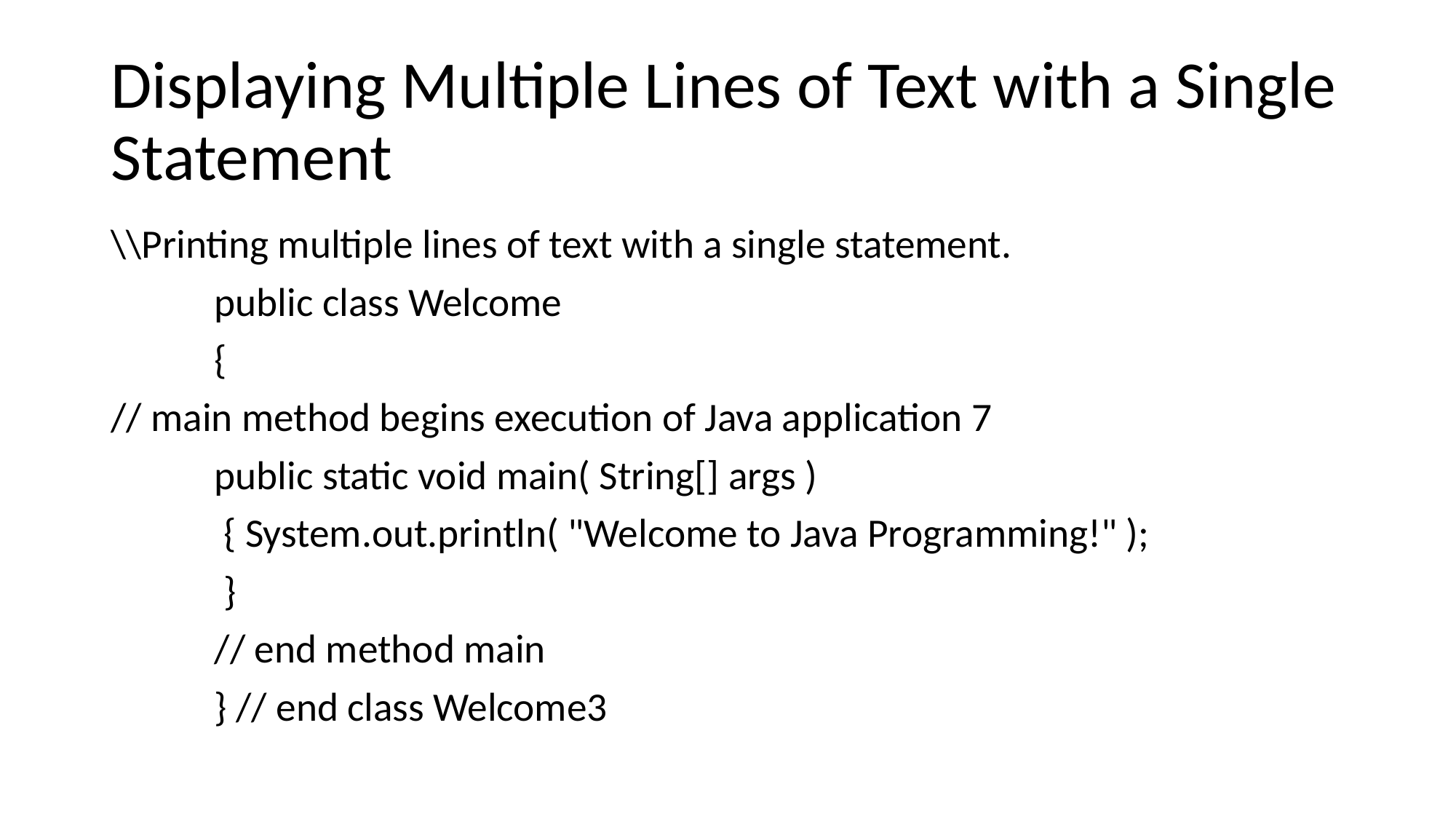

# Displaying Multiple Lines of Text with a Single Statement
\\Printing multiple lines of text with a single statement.
	public class Welcome
	{
// main method begins execution of Java application 7
	public static void main( String[] args )
	 { System.out.println( "Welcome to Java Programming!" );
	 }
	// end method main
	} // end class Welcome3